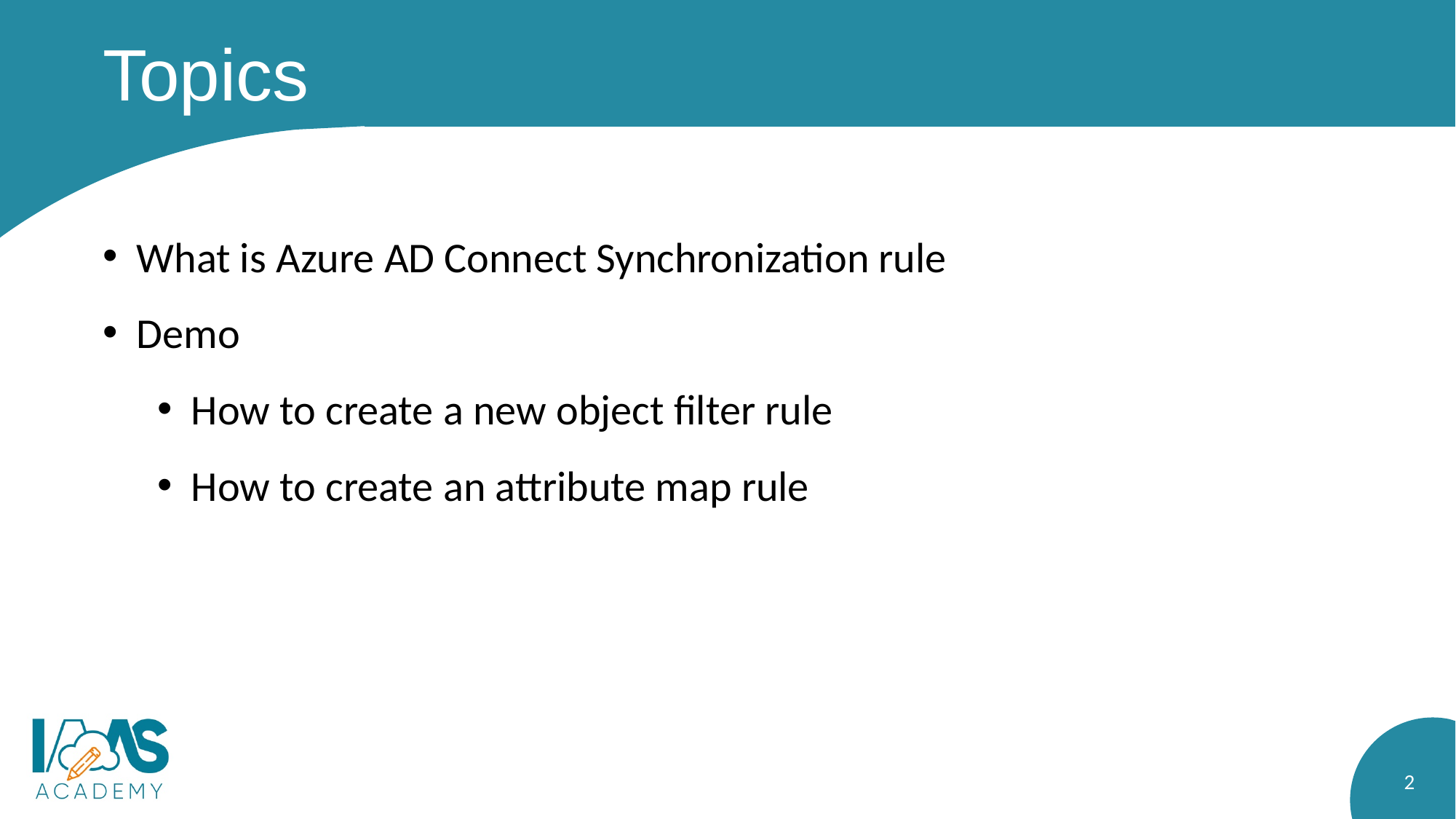

# Topics
What is Azure AD Connect Synchronization rule
Demo
How to create a new object filter rule
How to create an attribute map rule

2